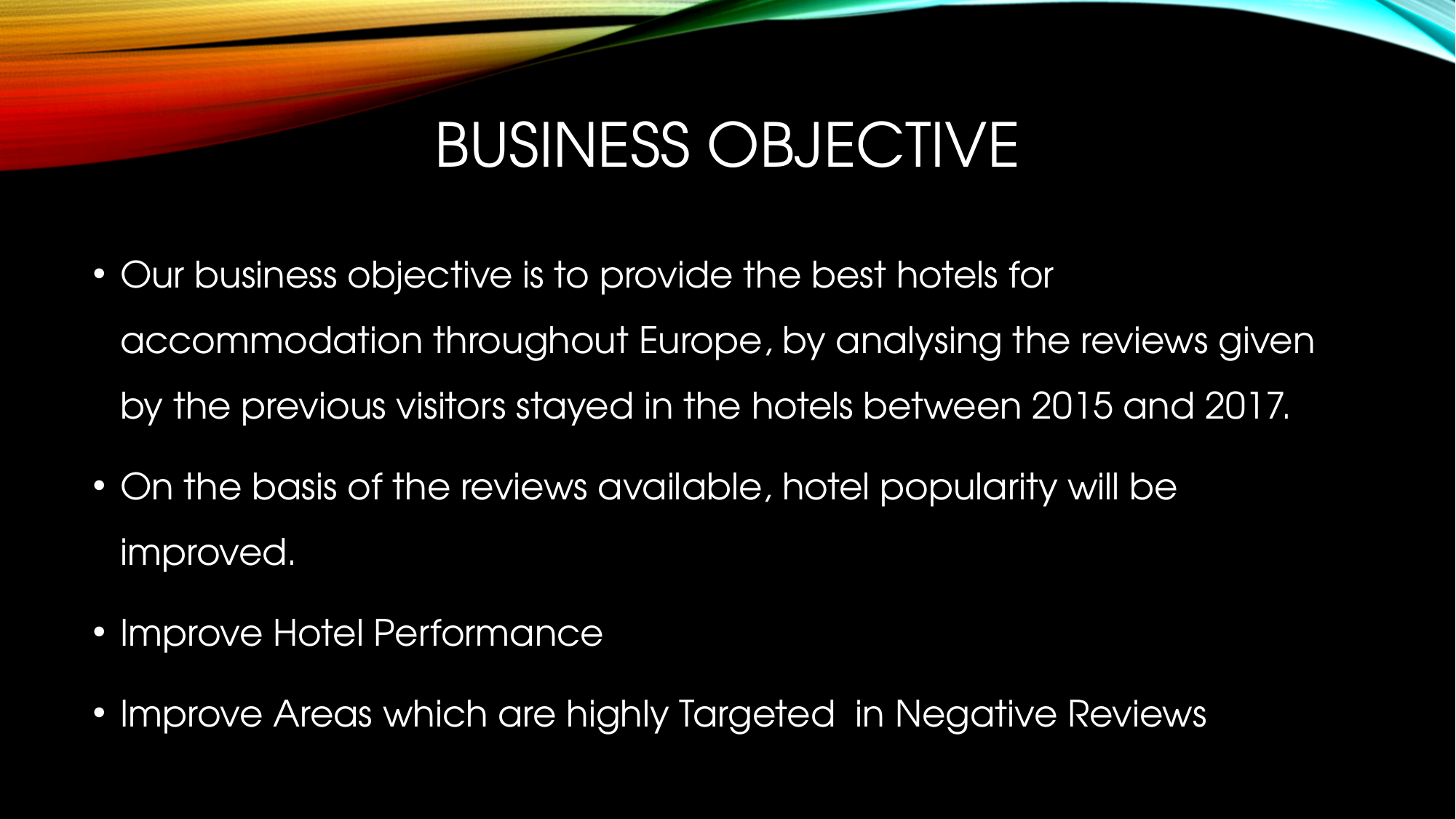

# Business Objective
Our business objective is to provide the best hotels for accommodation throughout Europe, by analysing the reviews given by the previous visitors stayed in the hotels between 2015 and 2017.
On the basis of the reviews available, hotel popularity will be improved.
Improve Hotel Performance
Improve Areas which are highly Targeted  in Negative Reviews